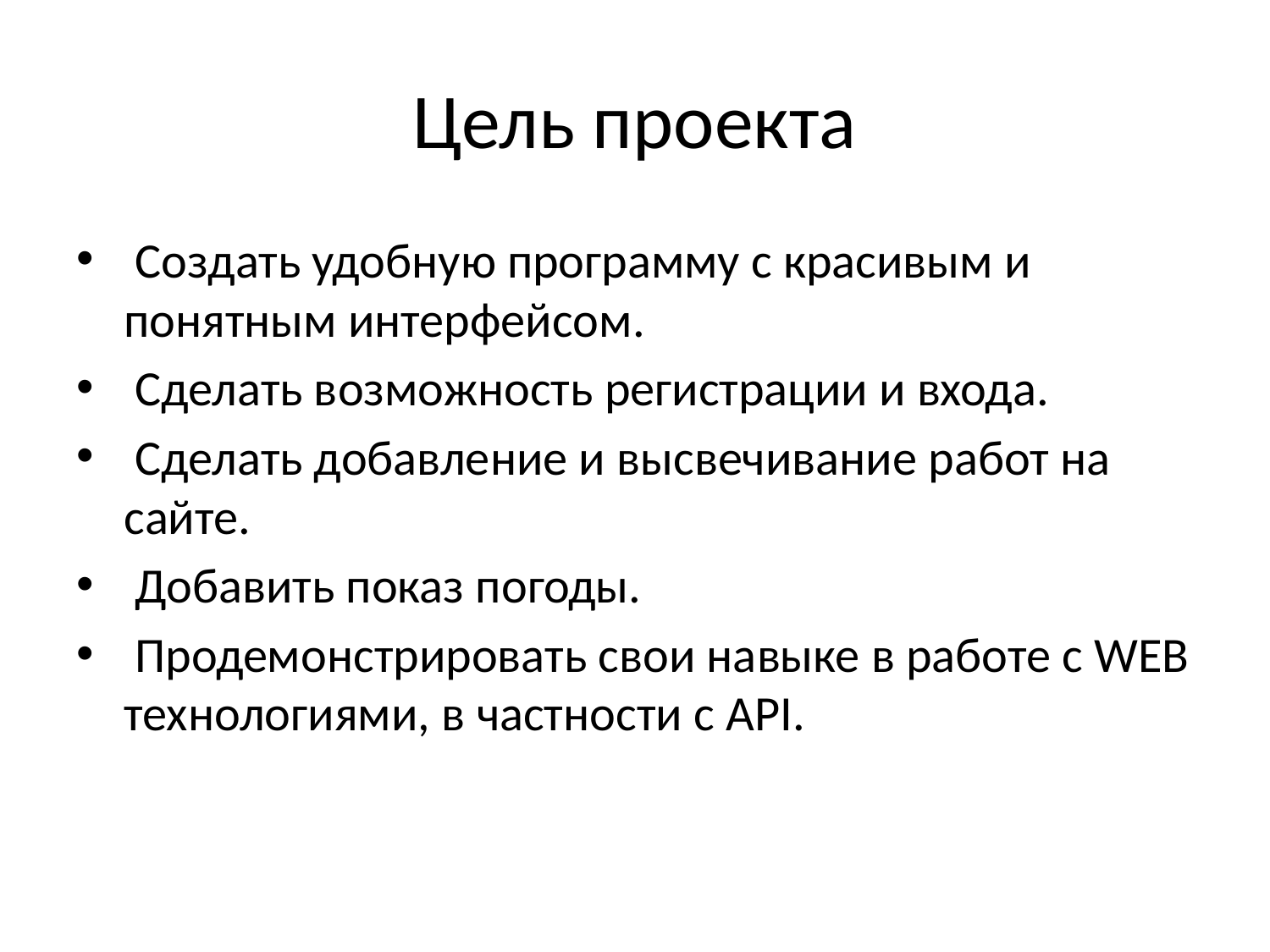

# Цель проекта
 Создать удобную программу с красивым и понятным интерфейсом.
 Сделать возможность регистрации и входа.
 Сделать добавление и высвечивание работ на сайте.
 Добавить показ погоды.
 Продемонстрировать свои навыке в работе с WEB технологиями, в частности с API.